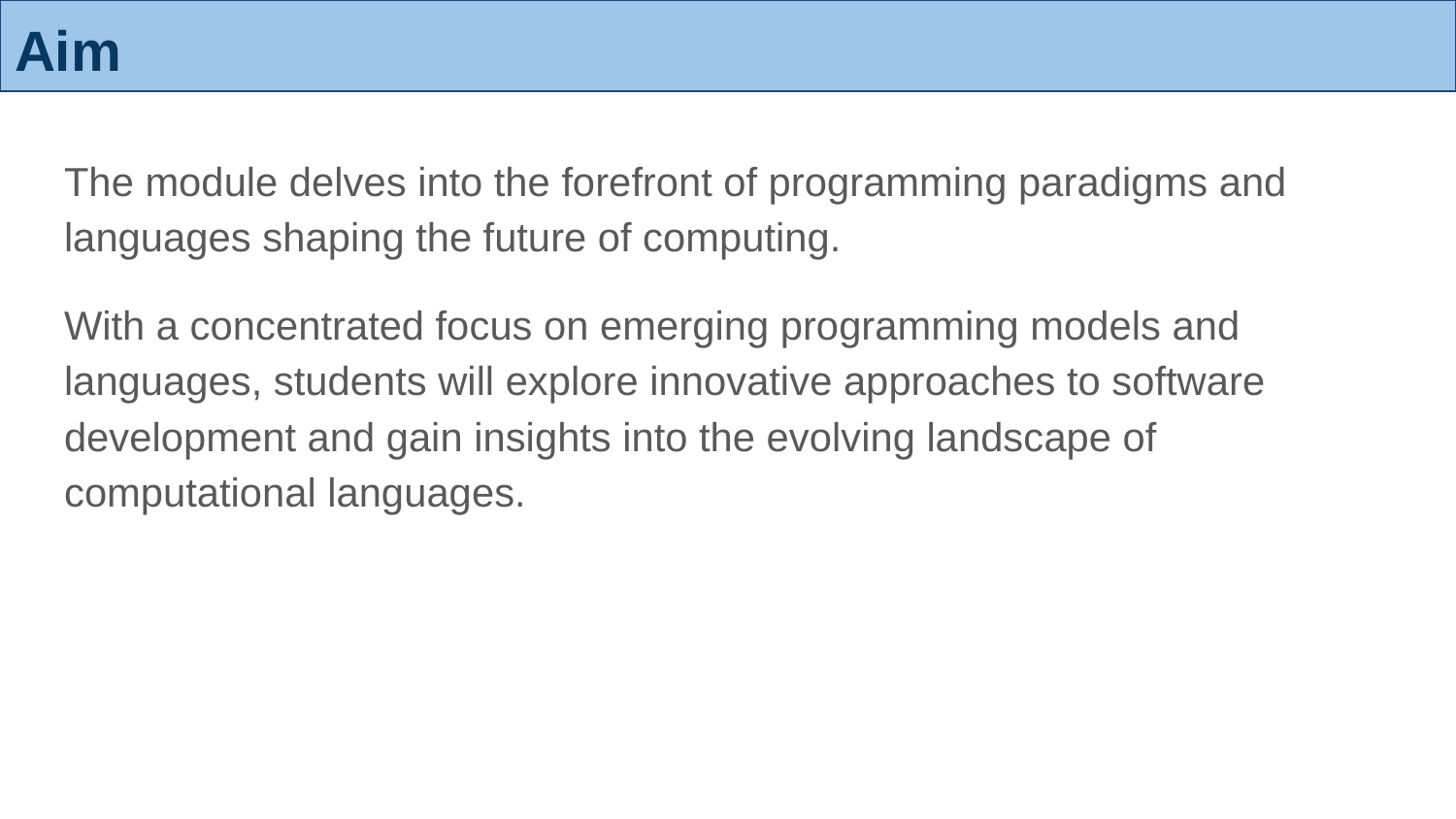

# Aim
The module delves into the forefront of programming paradigms and languages shaping the future of computing.
With a concentrated focus on emerging programming models and languages, students will explore innovative approaches to software development and gain insights into the evolving landscape of computational languages.